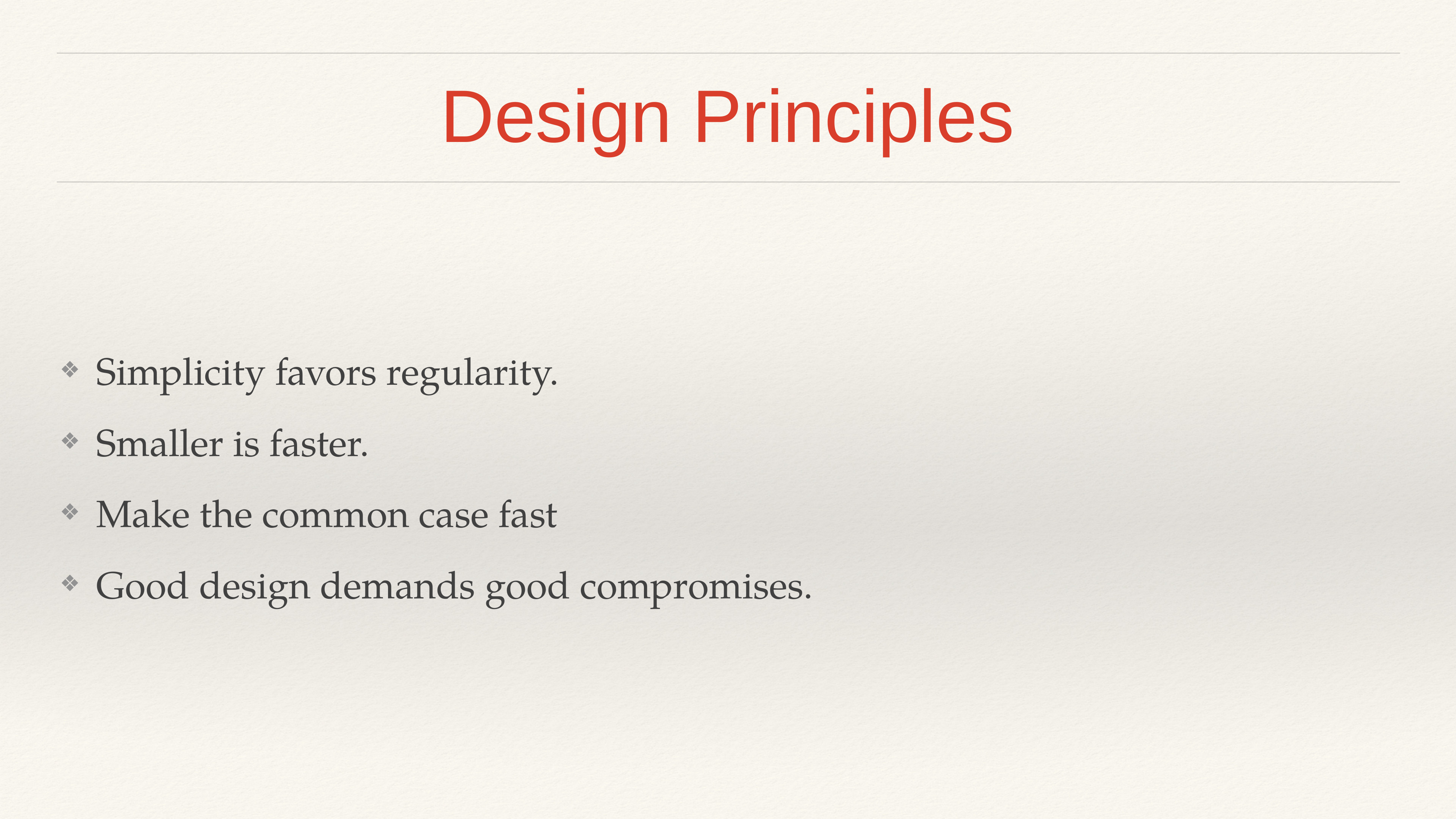

# Design Principles
Simplicity favors regularity.
Smaller is faster.
Make the common case fast
Good design demands good compromises.